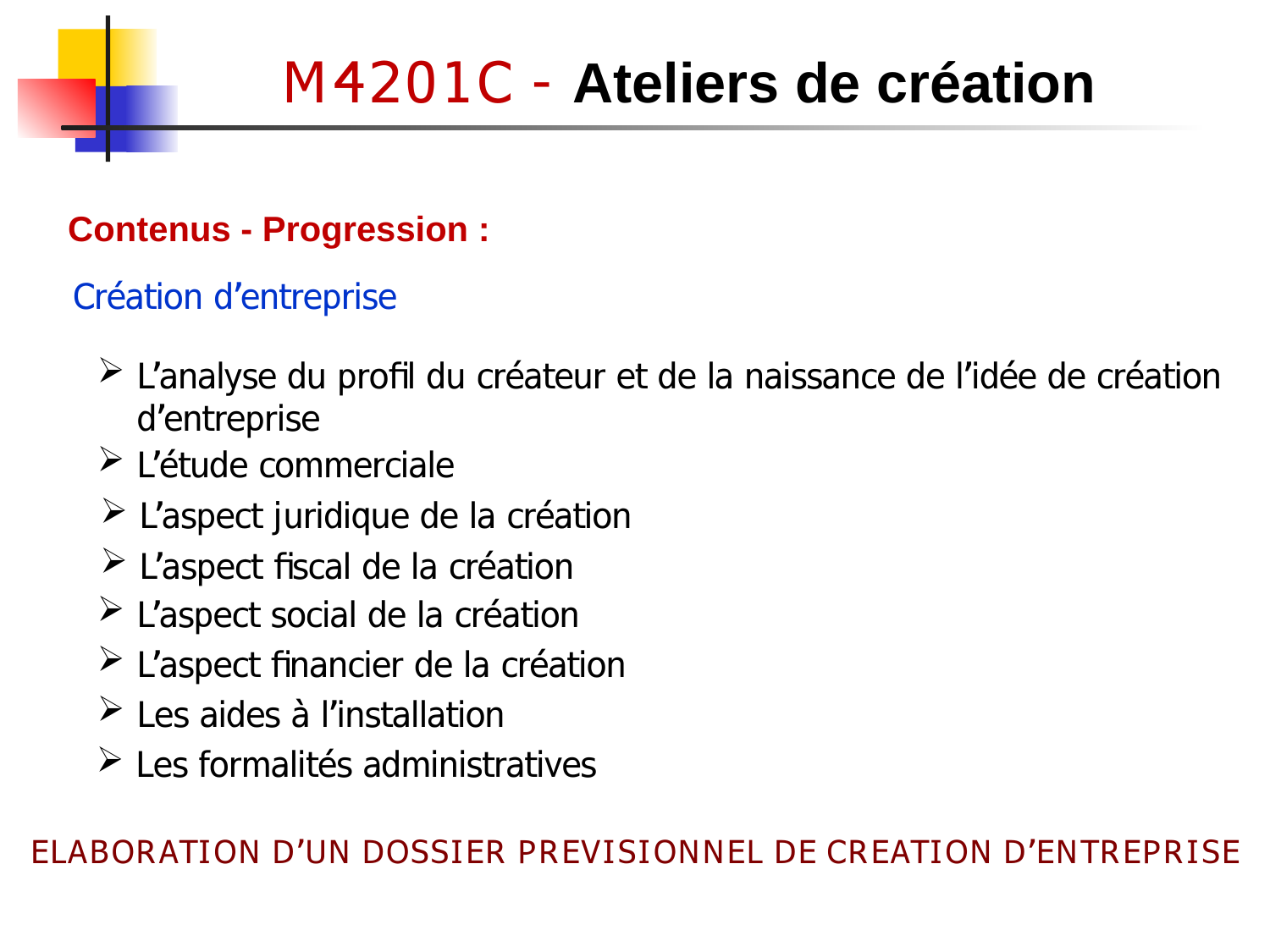

M4201C - Ateliers de création
Contenus - Progression :
Création d’entreprise
L’analyse du profil du créateur et de la naissance de l’idée de création d’entreprise
L’étude commerciale
L’aspect juridique de la création
L’aspect fiscal de la création
L’aspect social de la création
L’aspect financier de la création
Les aides à l’installation
Les formalités administratives
  ELABORATION D’UN DOSSIER PREVISIONNEL DE CREATION D’ENTREPRISE